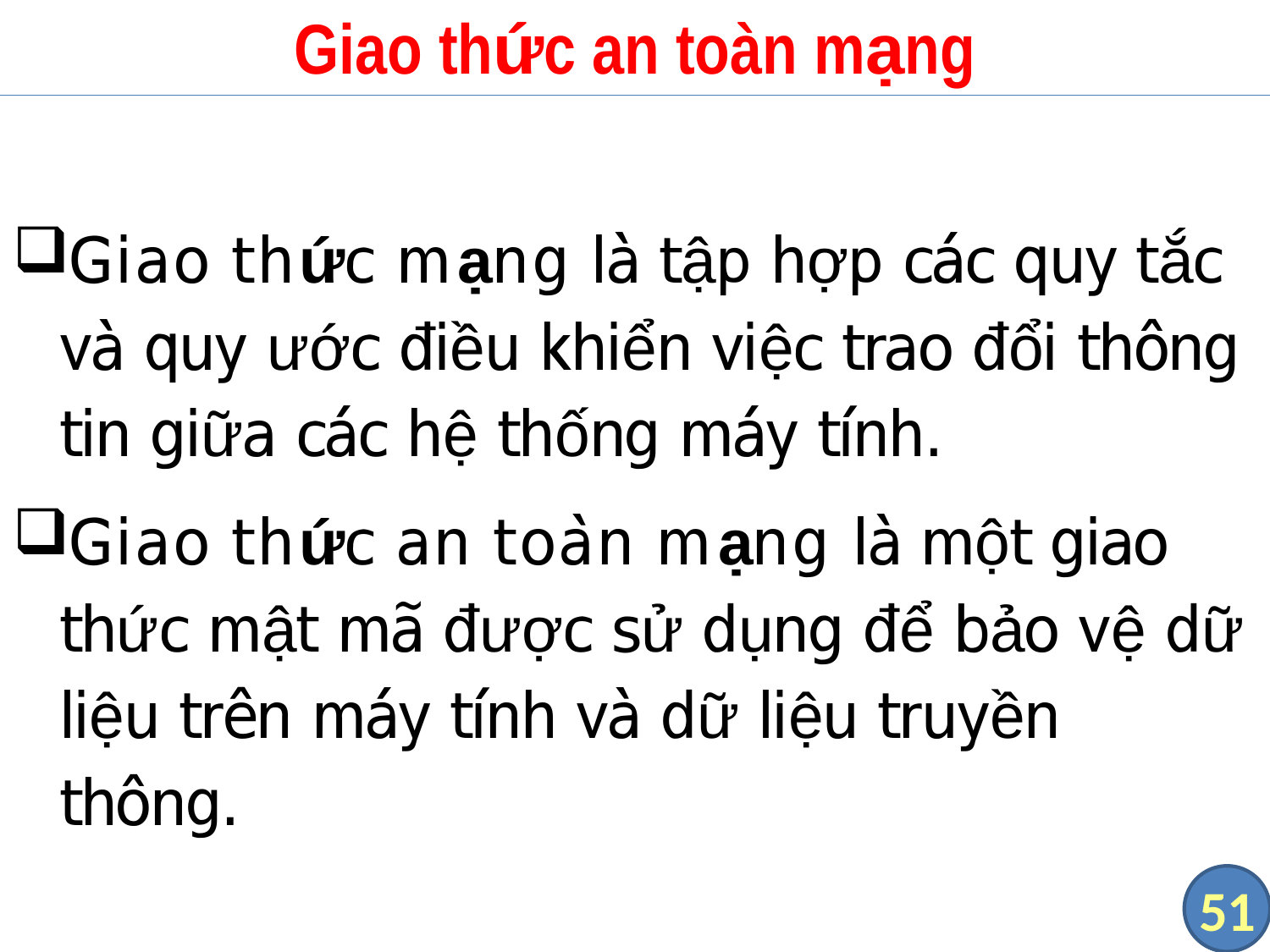

# Giao thức an toàn mạng
Giao thức mạng là tập hợp các quy tắc và quy ước điều khiển việc trao đổi thông tin giữa các hệ thống máy tính.
Giao thức an toàn mạng là một giao thức mật mã được sử dụng để bảo vệ dữ liệu trên máy tính và dữ liệu truyền thông.
51